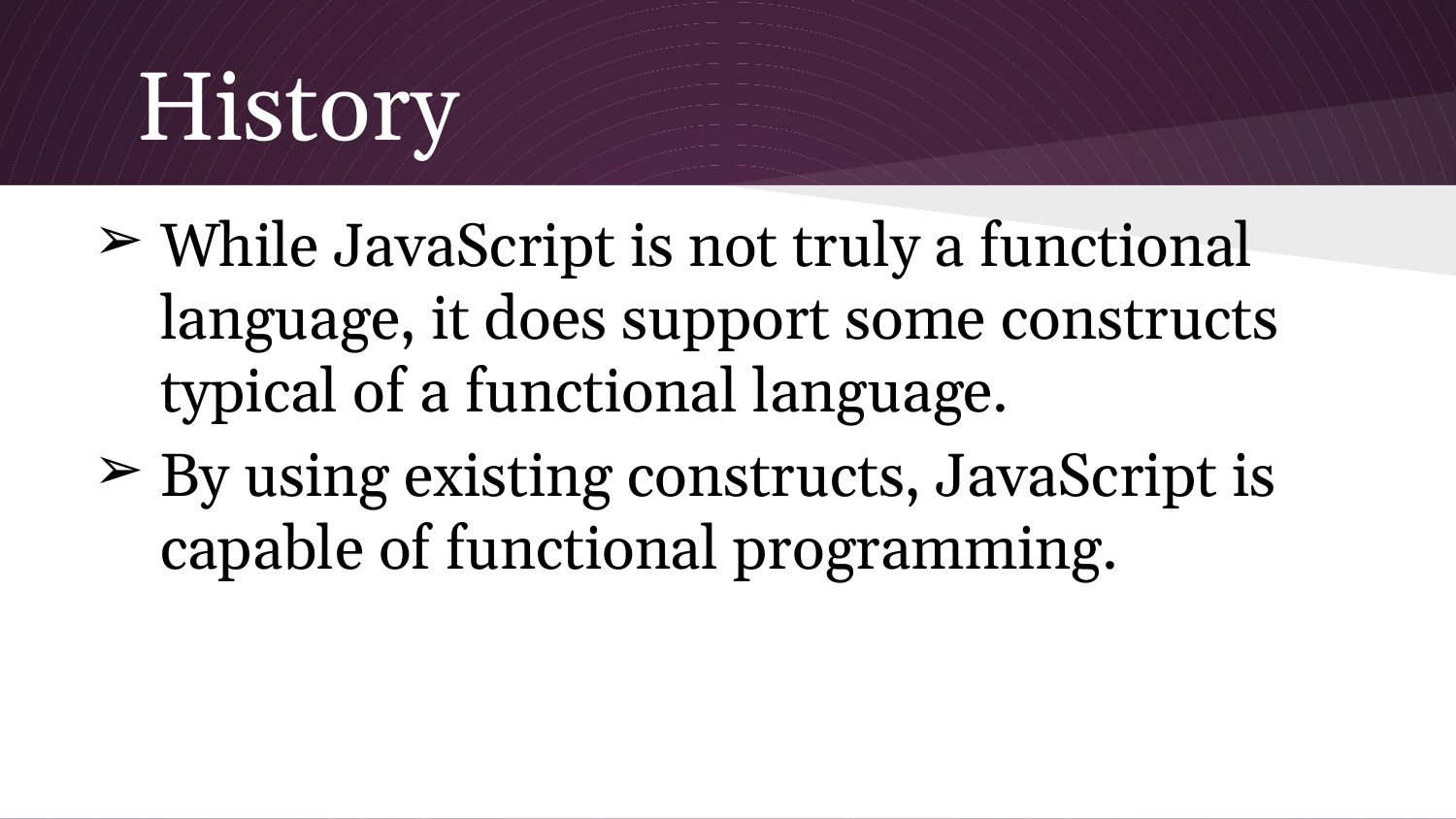

# History
While JavaScript is not truly a functional language, it does support some constructs typical of a functional language.
By using existing constructs, JavaScript is capable of functional programming.